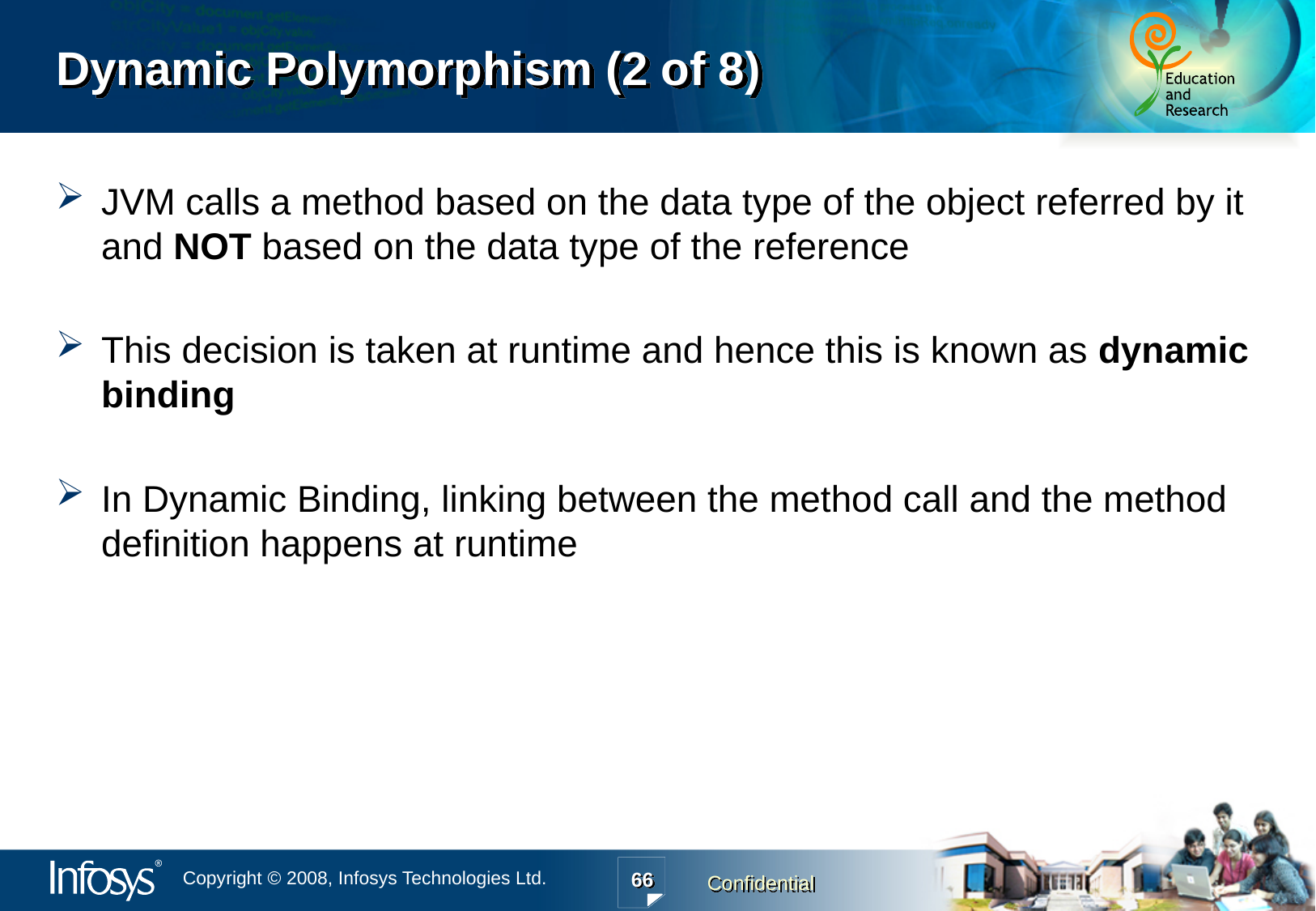

# Dynamic Polymorphism (2 of 8)
JVM calls a method based on the data type of the object referred by it and NOT based on the data type of the reference

This decision is taken at runtime and hence this is known as dynamic binding

In Dynamic Binding, linking between the method call and the method definition happens at runtime

66